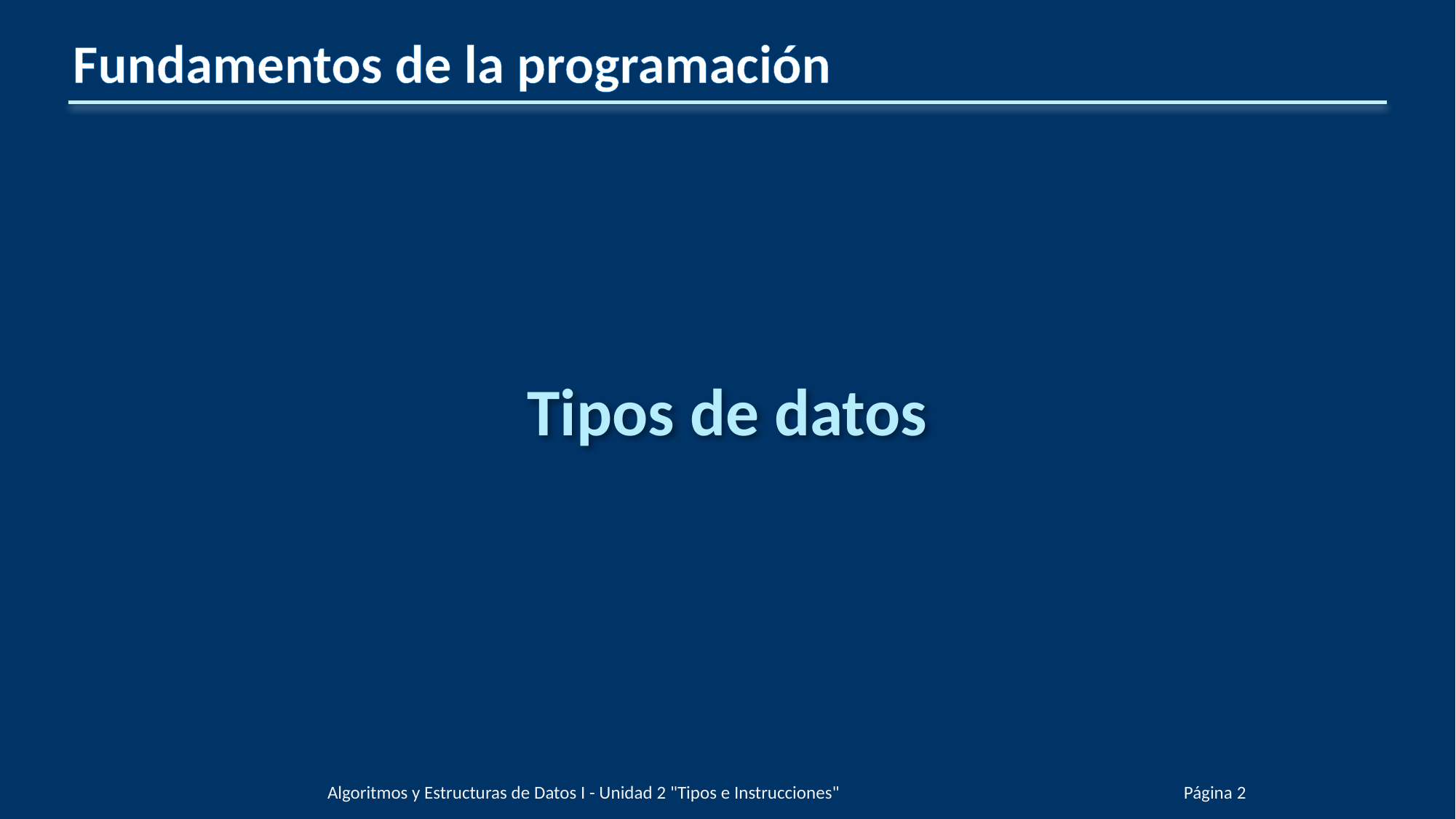

# Fundamentos de la programación
Tipos de datos
Algoritmos y Estructuras de Datos I - Unidad 2 "Tipos e Instrucciones"
Página 2